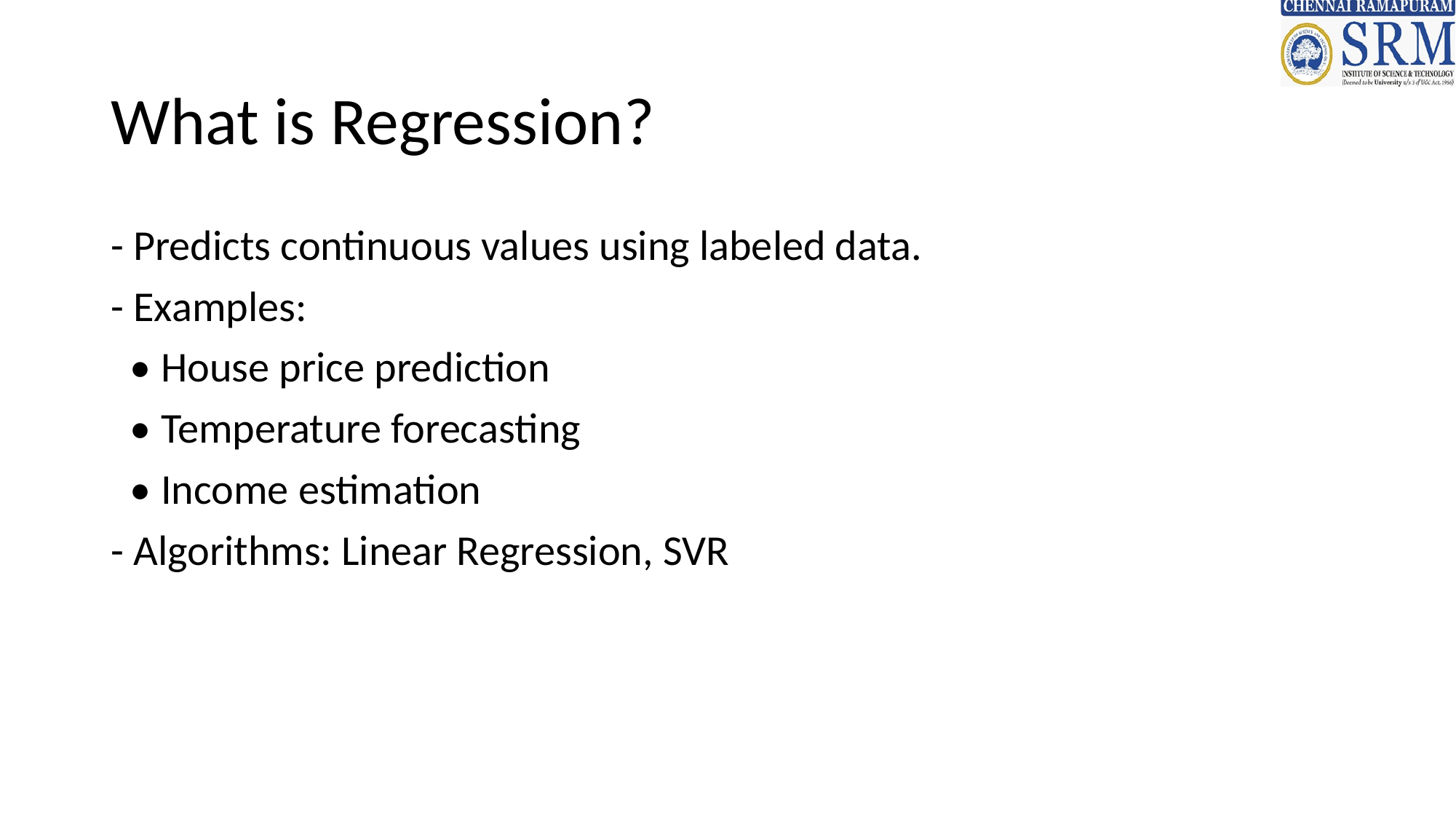

# What is Regression?
- Predicts continuous values using labeled data.
- Examples:
  • House price prediction
  • Temperature forecasting
  • Income estimation
- Algorithms: Linear Regression, SVR